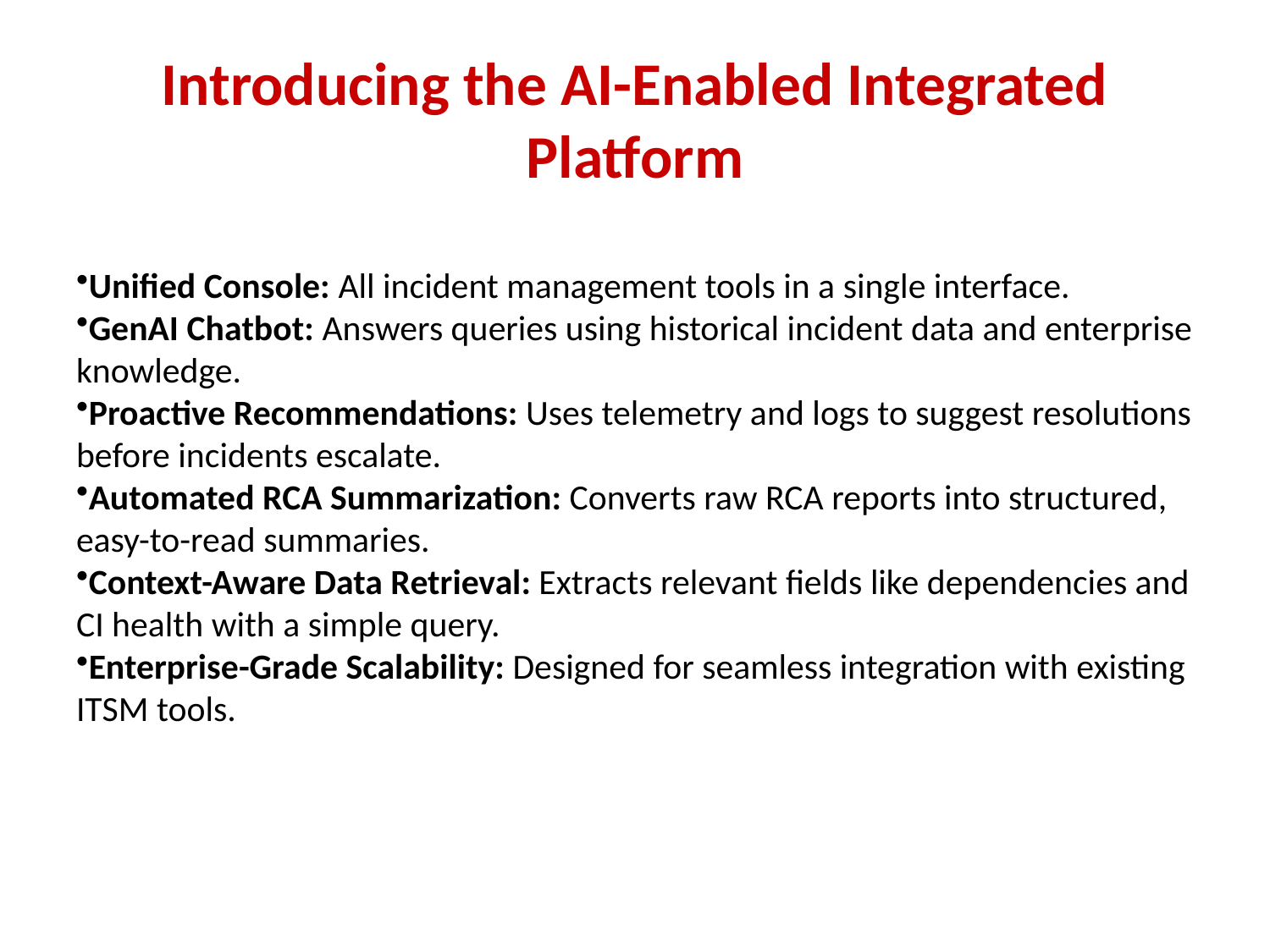

# Introducing the AI-Enabled Integrated Platform
Unified Console: All incident management tools in a single interface.
GenAI Chatbot: Answers queries using historical incident data and enterprise knowledge.
Proactive Recommendations: Uses telemetry and logs to suggest resolutions before incidents escalate.
Automated RCA Summarization: Converts raw RCA reports into structured, easy-to-read summaries.
Context-Aware Data Retrieval: Extracts relevant fields like dependencies and CI health with a simple query.
Enterprise-Grade Scalability: Designed for seamless integration with existing ITSM tools.